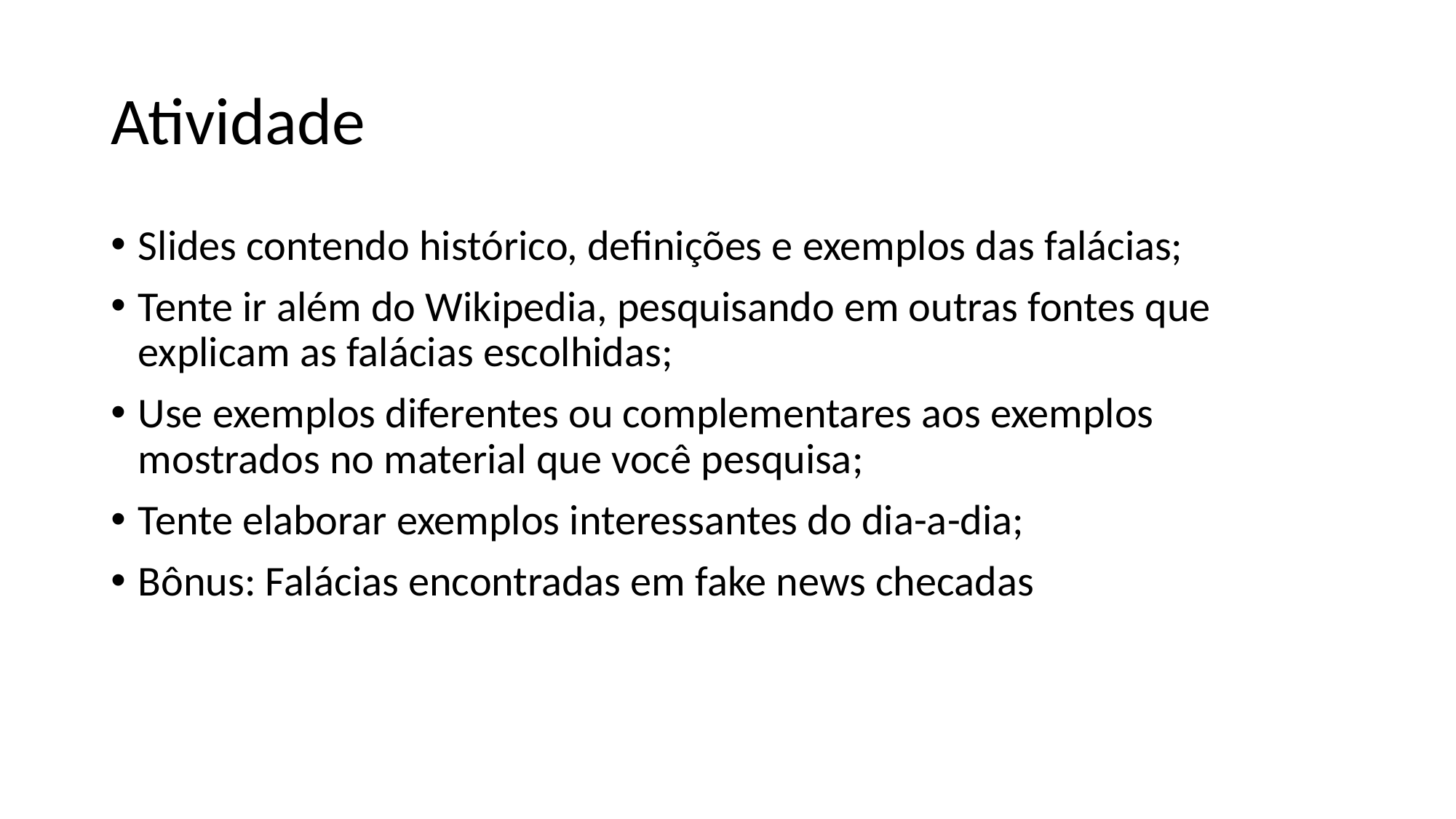

# Atividade
Slides contendo histórico, definições e exemplos das falácias;
Tente ir além do Wikipedia, pesquisando em outras fontes que explicam as falácias escolhidas;
Use exemplos diferentes ou complementares aos exemplos mostrados no material que você pesquisa;
Tente elaborar exemplos interessantes do dia-a-dia;
Bônus: Falácias encontradas em fake news checadas